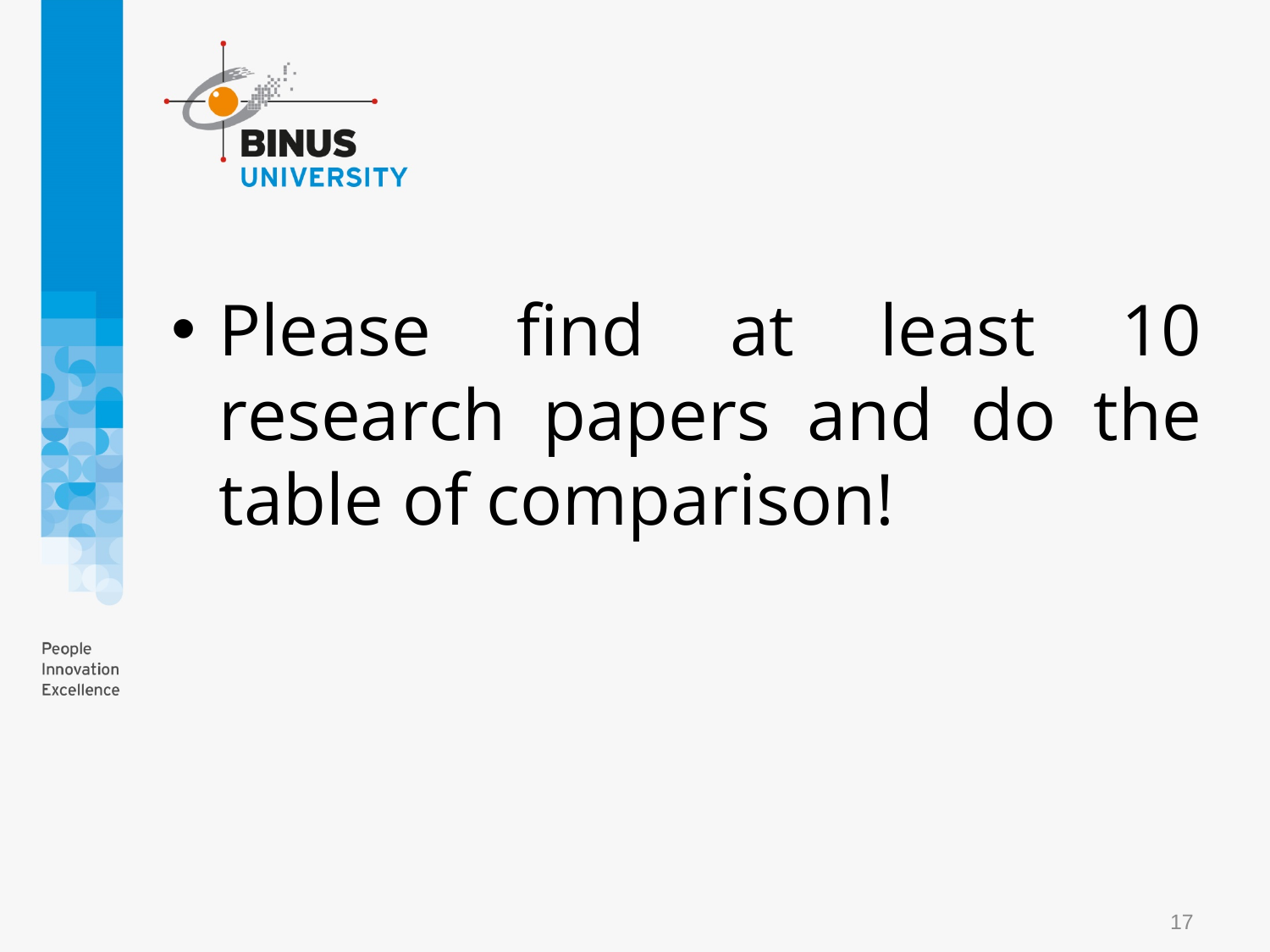

#
Please find at least 10 research papers and do the table of comparison!

17